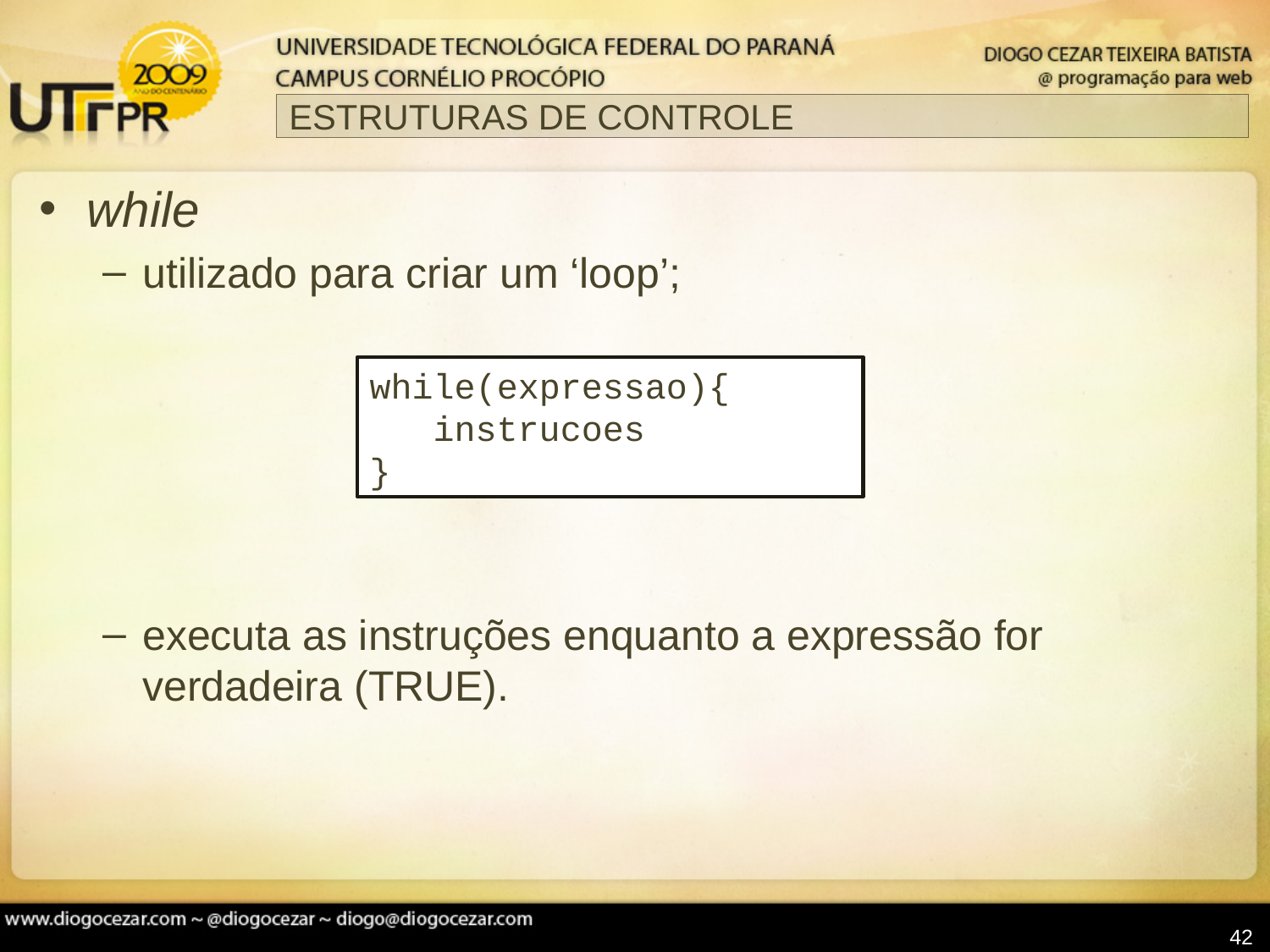

# ESTRUTURAS DE CONTROLE
while
utilizado para criar um ‘loop’;

executa as instruções enquanto a expressão for verdadeira (TRUE).

while(expressao){
   instrucoes
}
42